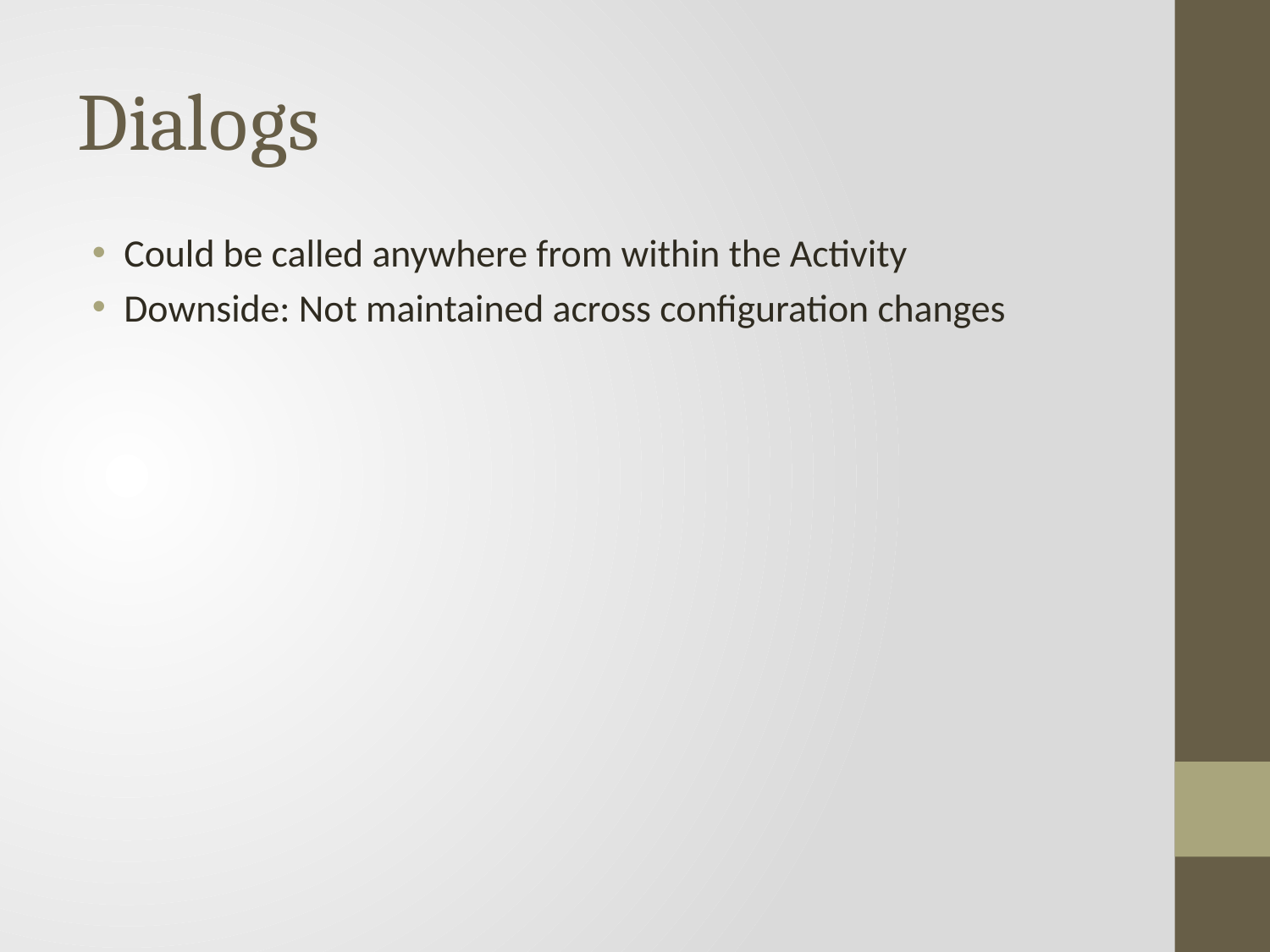

# Dialogs
Could be called anywhere from within the Activity
Downside: Not maintained across configuration changes